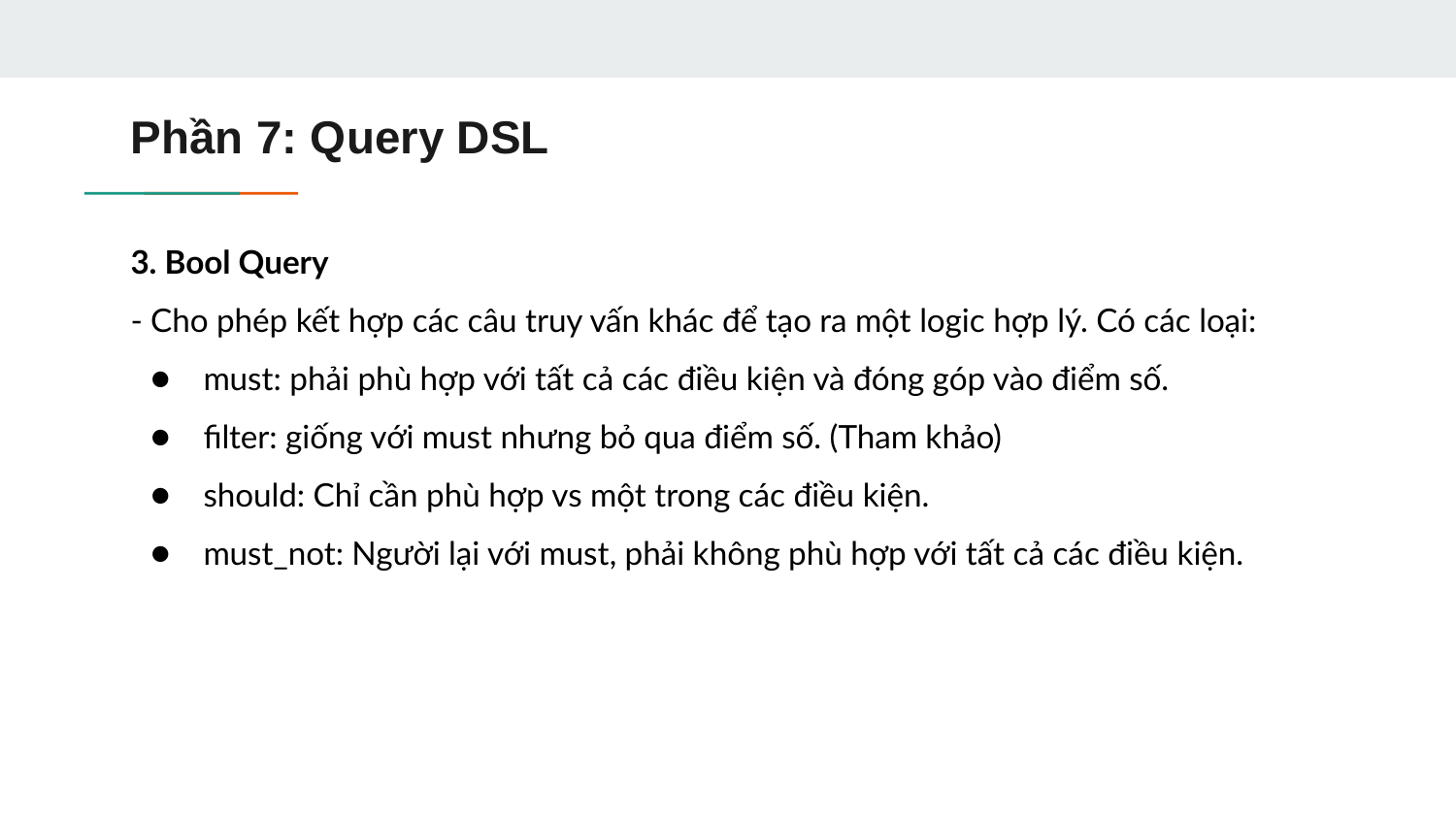

# Phần 7: Query DSL

3. Bool Query
- Cho phép kết hợp các câu truy vấn khác để tạo ra một logic hợp lý. Có các loại:
must: phải phù hợp với tất cả các điều kiện và đóng góp vào điểm số.
filter: giống với must nhưng bỏ qua điểm số. (Tham khảo)
should: Chỉ cần phù hợp vs một trong các điều kiện.
must_not: Người lại với must, phải không phù hợp với tất cả các điều kiện.